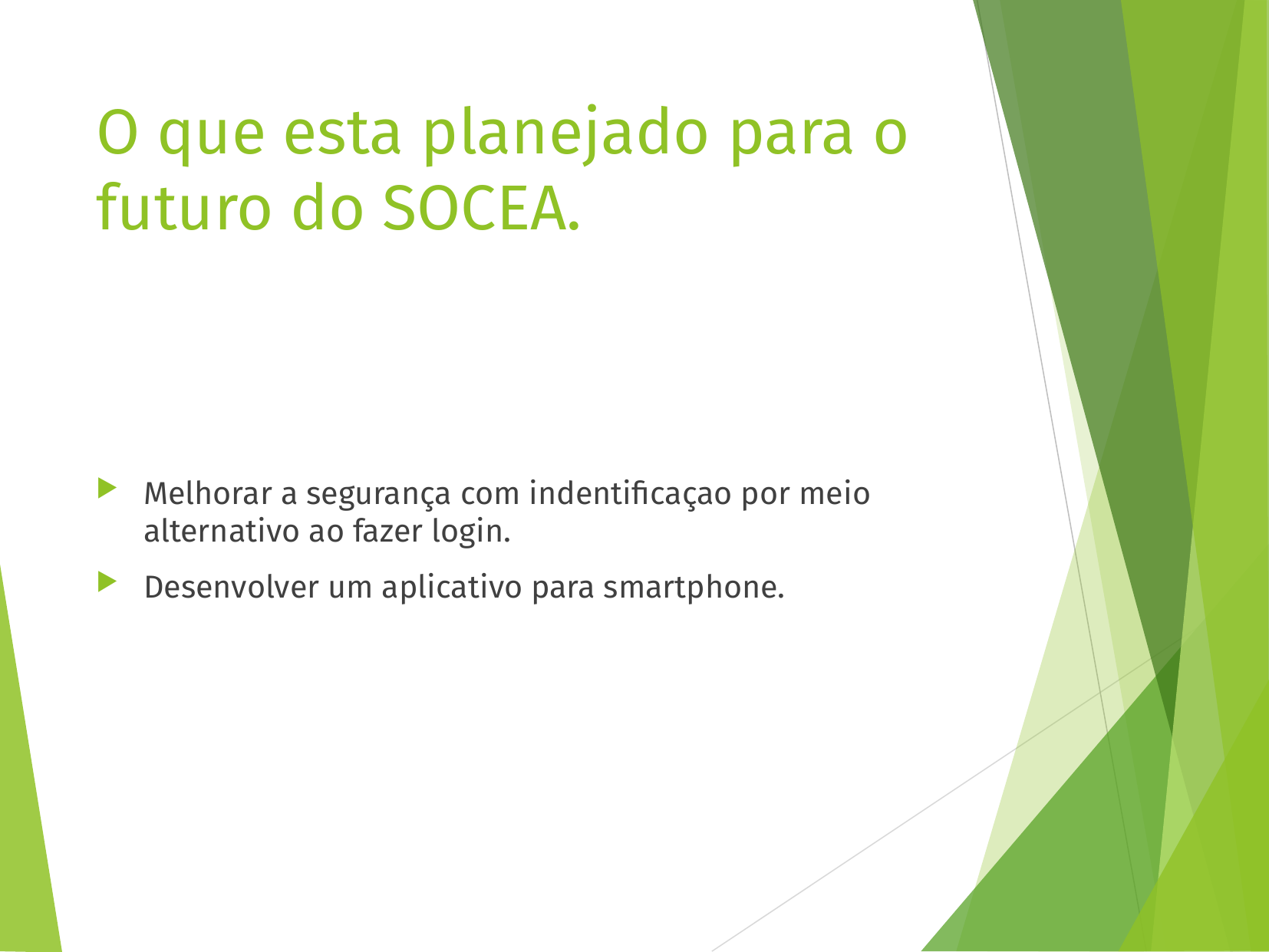

# O que esta planejado para o futuro do SOCEA.

Melhorar a segurança com indentificaçao por meio alternativo ao fazer login.
Desenvolver um aplicativo para smartphone.